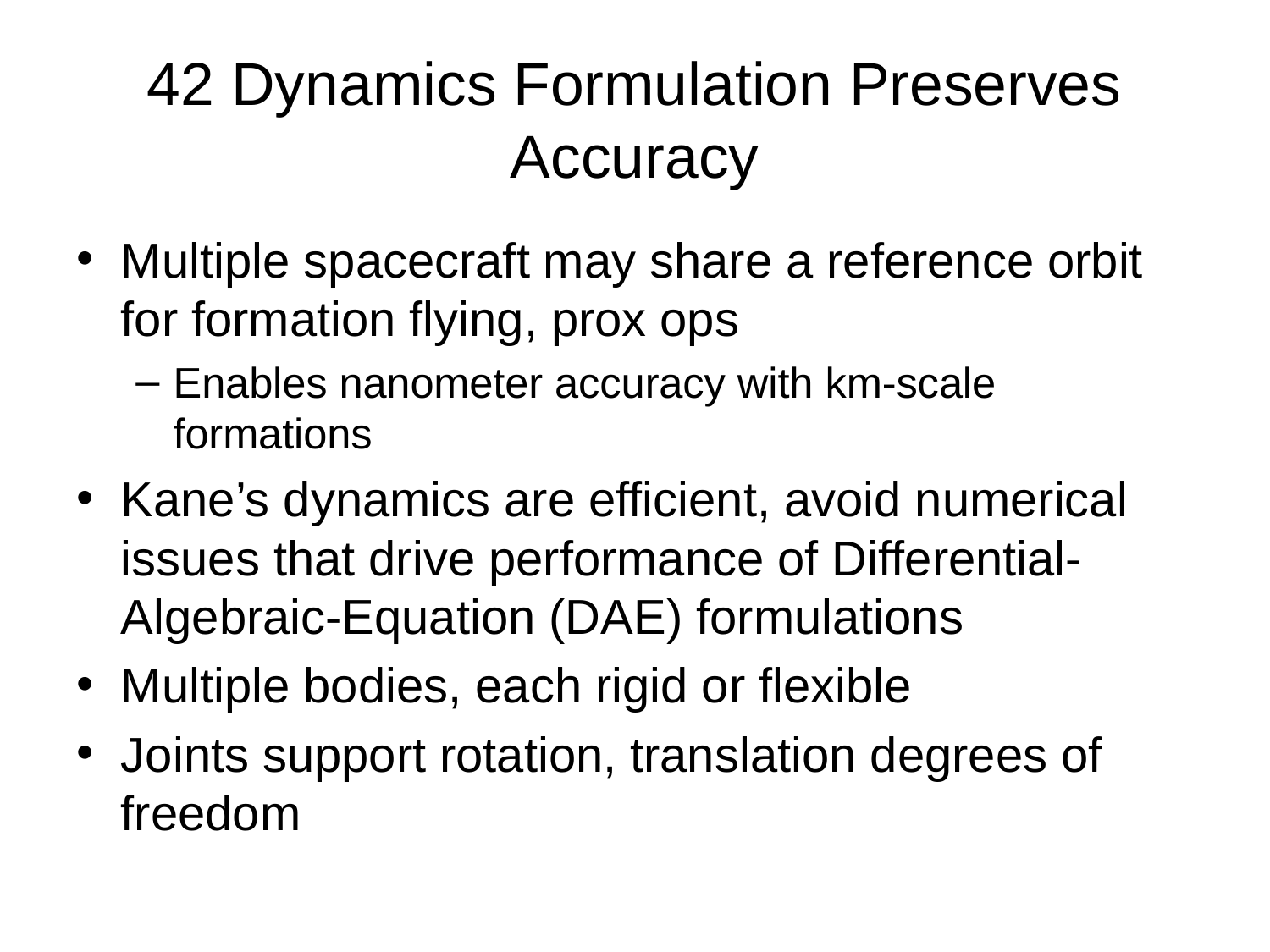

# 42 Dynamics Formulation Preserves Accuracy
Multiple spacecraft may share a reference orbit for formation flying, prox ops
Enables nanometer accuracy with km-scale formations
Kane’s dynamics are efficient, avoid numerical issues that drive performance of Differential-Algebraic-Equation (DAE) formulations
Multiple bodies, each rigid or flexible
Joints support rotation, translation degrees of freedom